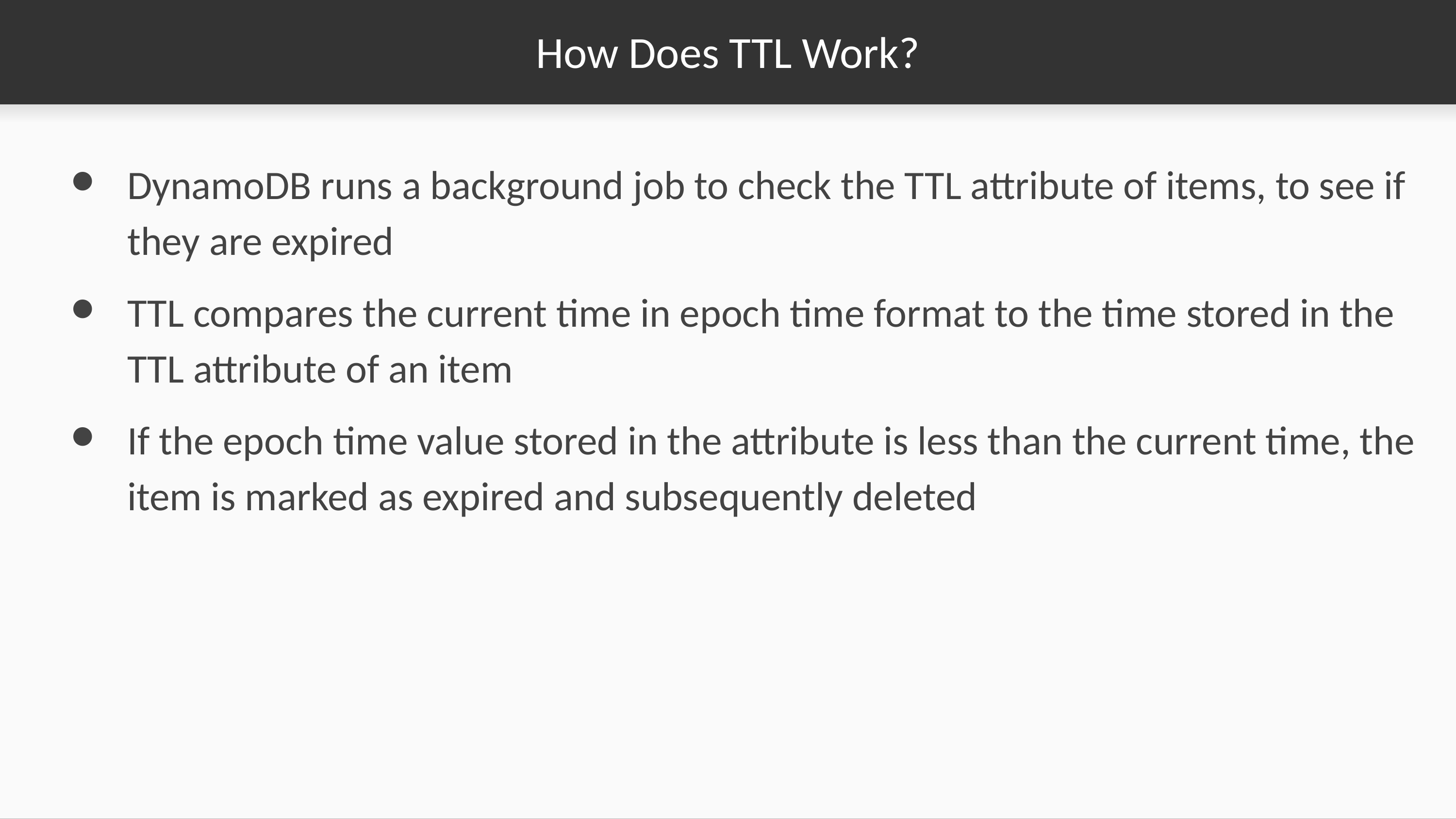

# How Does TTL Work?
DynamoDB runs a background job to check the TTL attribute of items, to see if they are expired
TTL compares the current time in epoch time format to the time stored in the TTL attribute of an item
If the epoch time value stored in the attribute is less than the current time, the item is marked as expired and subsequently deleted